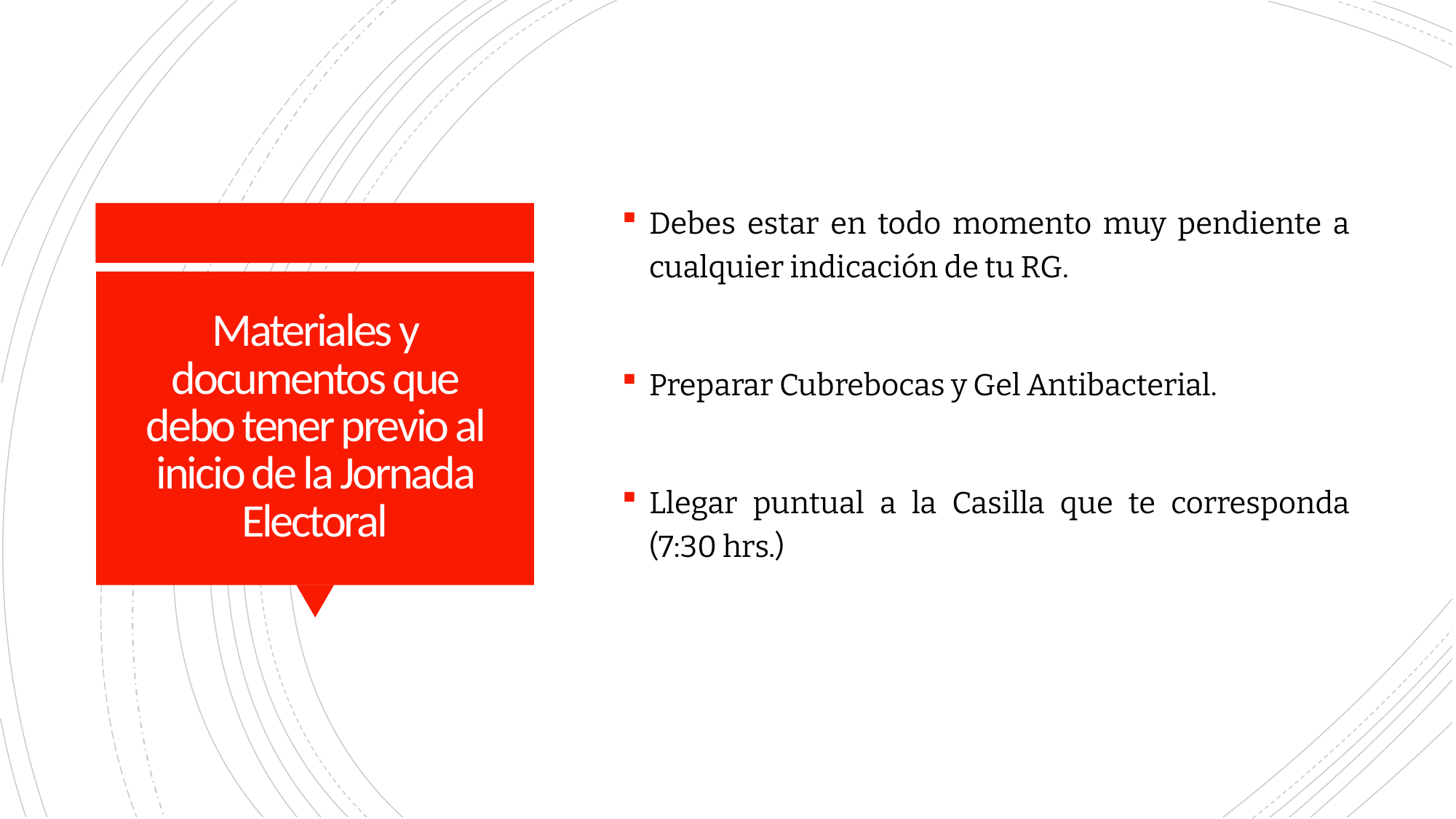

Debes estar en todo momento muy pendiente a cualquier indicación de tu RG.

Preparar Cubrebocas y Gel Antibacterial.

Llegar puntual a la Casilla que te corresponda (7:30 hrs.)

# Materiales y documentos que debo tener previo al inicio de la Jornada Electoral